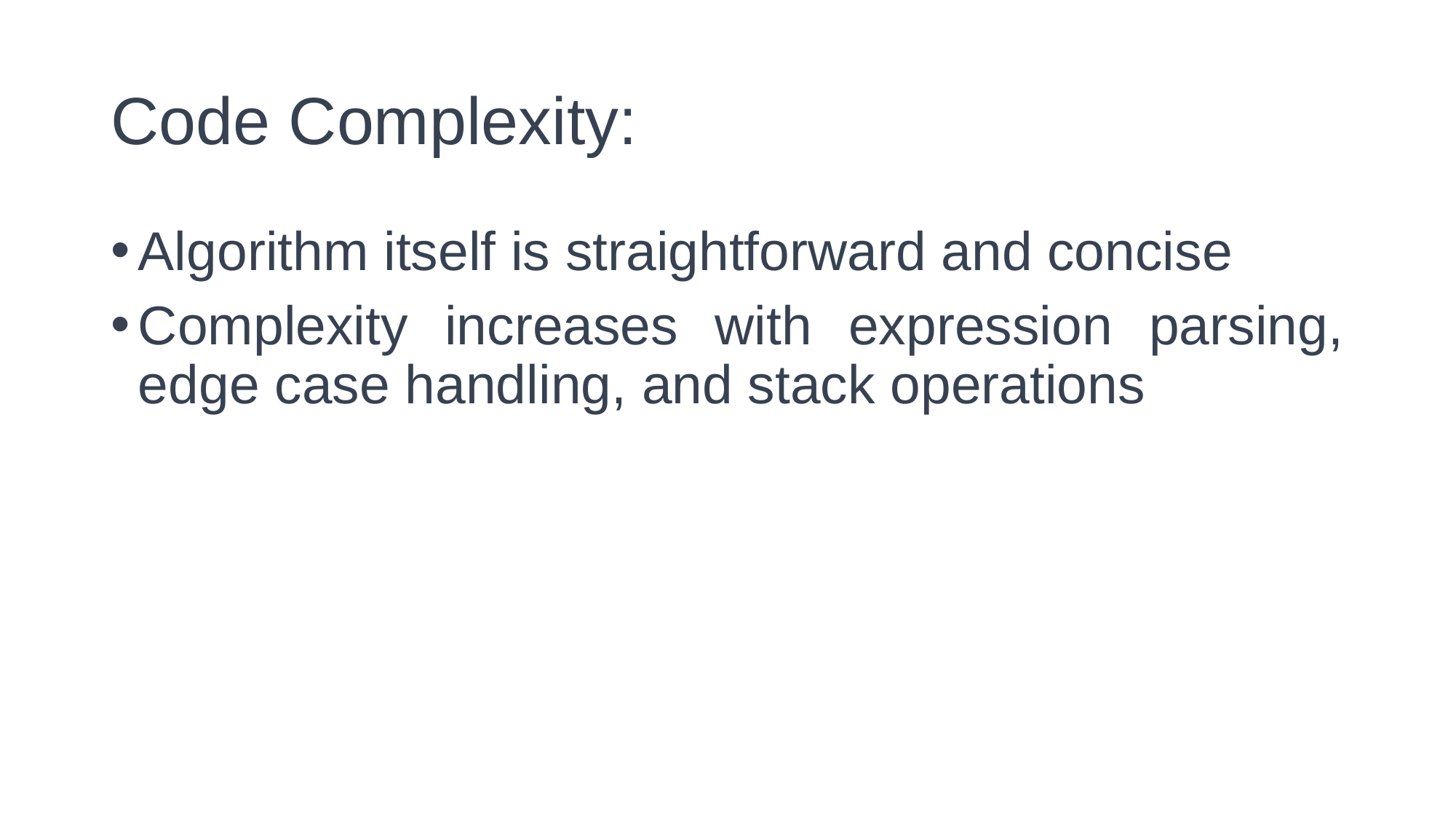

# Code Complexity:
Algorithm itself is straightforward and concise
Complexity increases with expression parsing, edge case handling, and stack operations